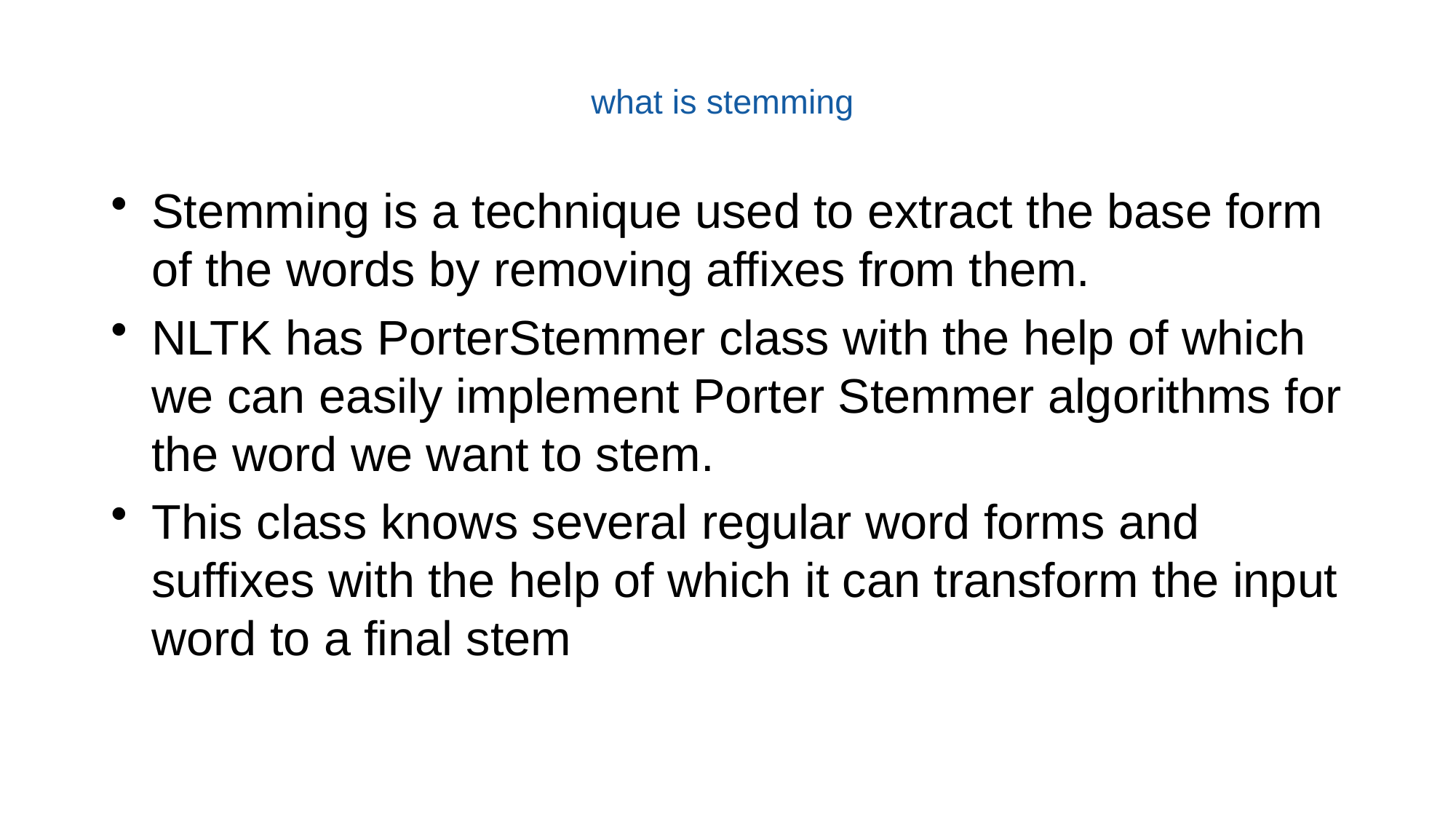

# what is stemming
Stemming is a technique used to extract the base form of the words by removing affixes from them.
NLTK has PorterStemmer class with the help of which we can easily implement Porter Stemmer algorithms for the word we want to stem.
This class knows several regular word forms and suffixes with the help of which it can transform the input word to a final stem